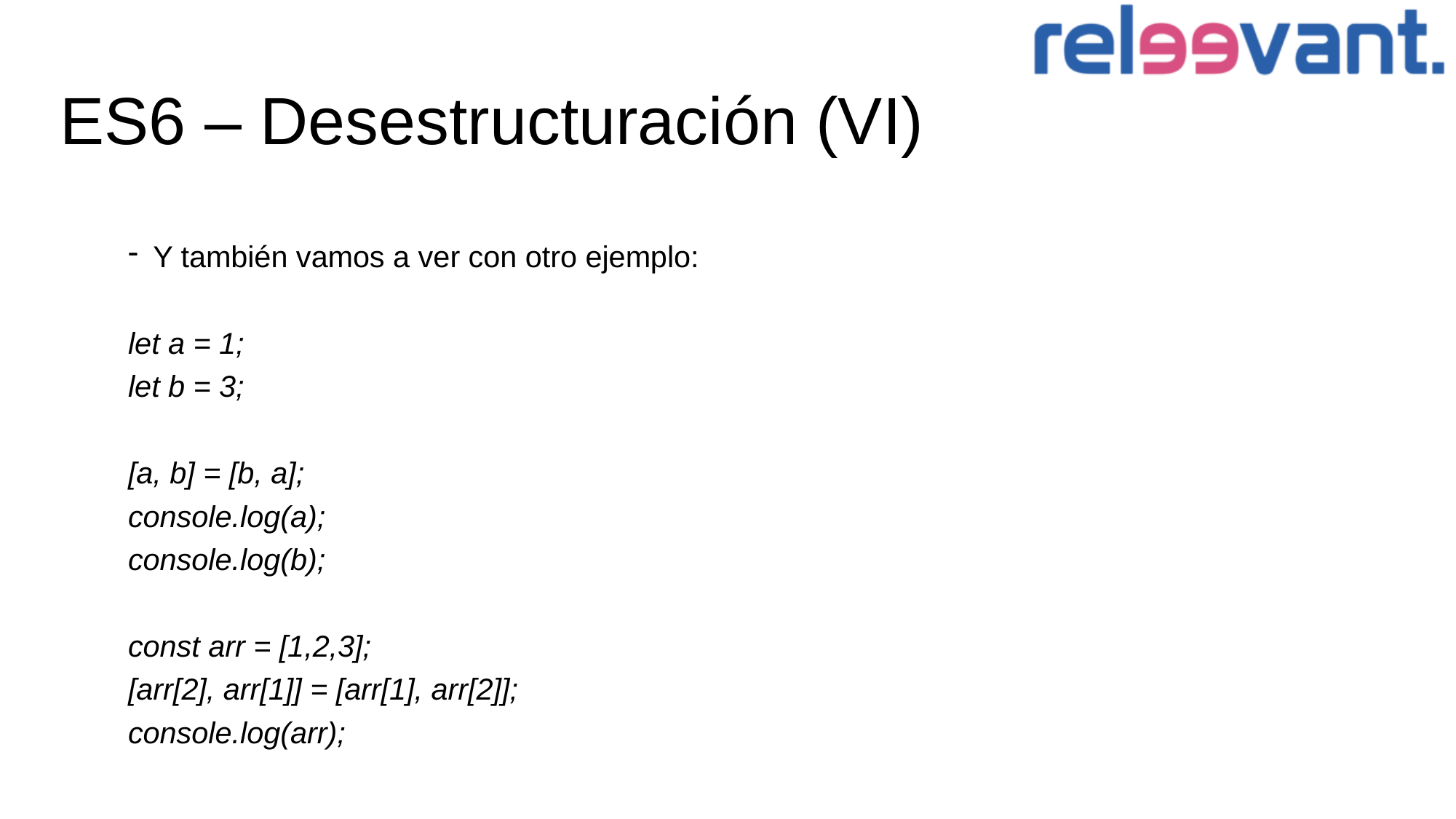

# ES6 – Desestructuración (VI)
Y también vamos a ver con otro ejemplo:

let a = 1;
let b = 3;

[a, b] = [b, a];
console.log(a);
console.log(b);

const arr = [1,2,3];
[arr[2], arr[1]] = [arr[1], arr[2]];
console.log(arr);